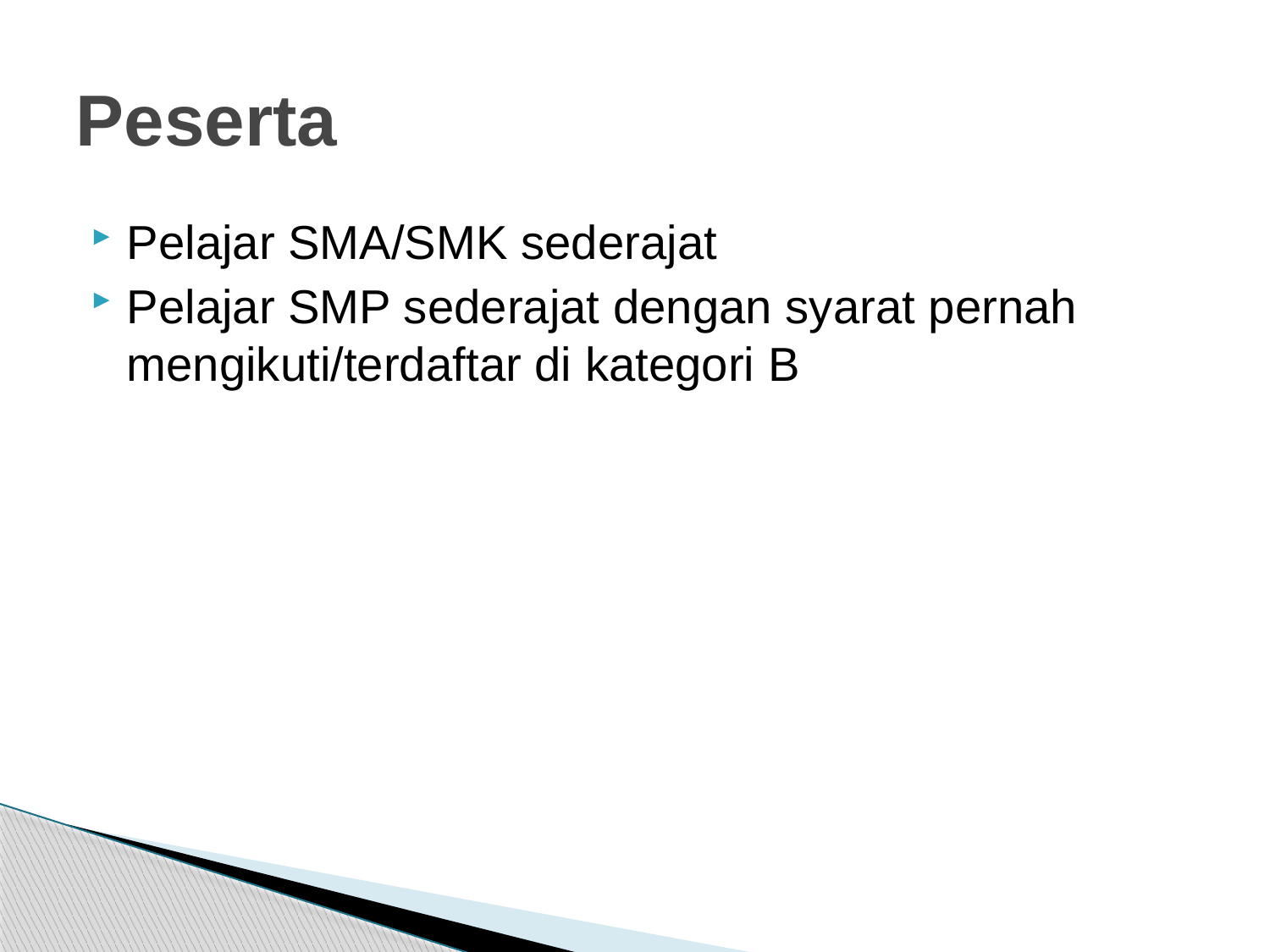

# Peserta
Pelajar SMA/SMK sederajat
Pelajar SMP sederajat dengan syarat pernah mengikuti/terdaftar di kategori B